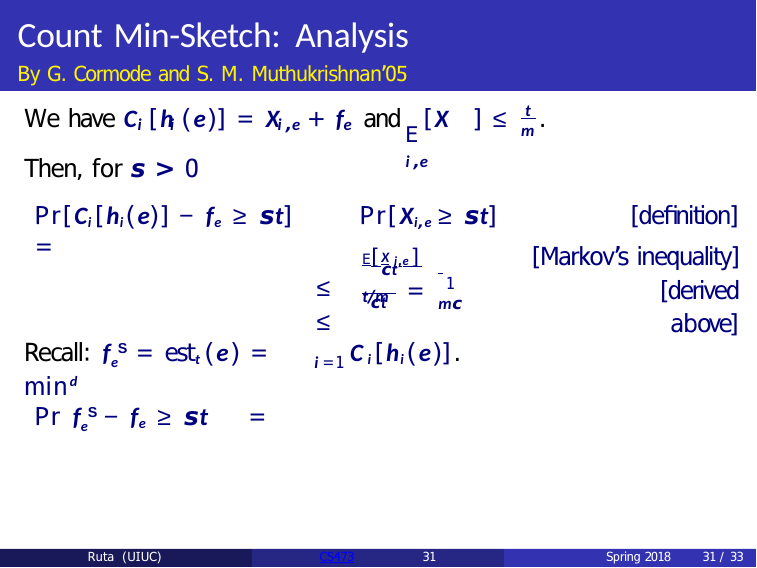

# Count Min-Sketch: Analysis
By G. Cormode and S. M. Muthukrishnan’05
 t  m
We have C [h (e)] = X	+ f   and	[X	] ≤
.
E	i ,e
i	i	i ,e	e
Then, for s > 0
Pr[Ci [hi (e)] − fe  ≥ st]	=
≤
≤
[definition]
[Markov’s inequality]  [derived above]
Pr[Xi,e ≥ st]
E[Xi,e ]
t/m
ct

1
mc
=
ct

Recall: feS  = estt (e) = mind
Ci [hi (e)].
i =1
Pr feS − fe  ≥ st	=

Ruta (UIUC)
CS473
31
Spring 2018
31 / 33